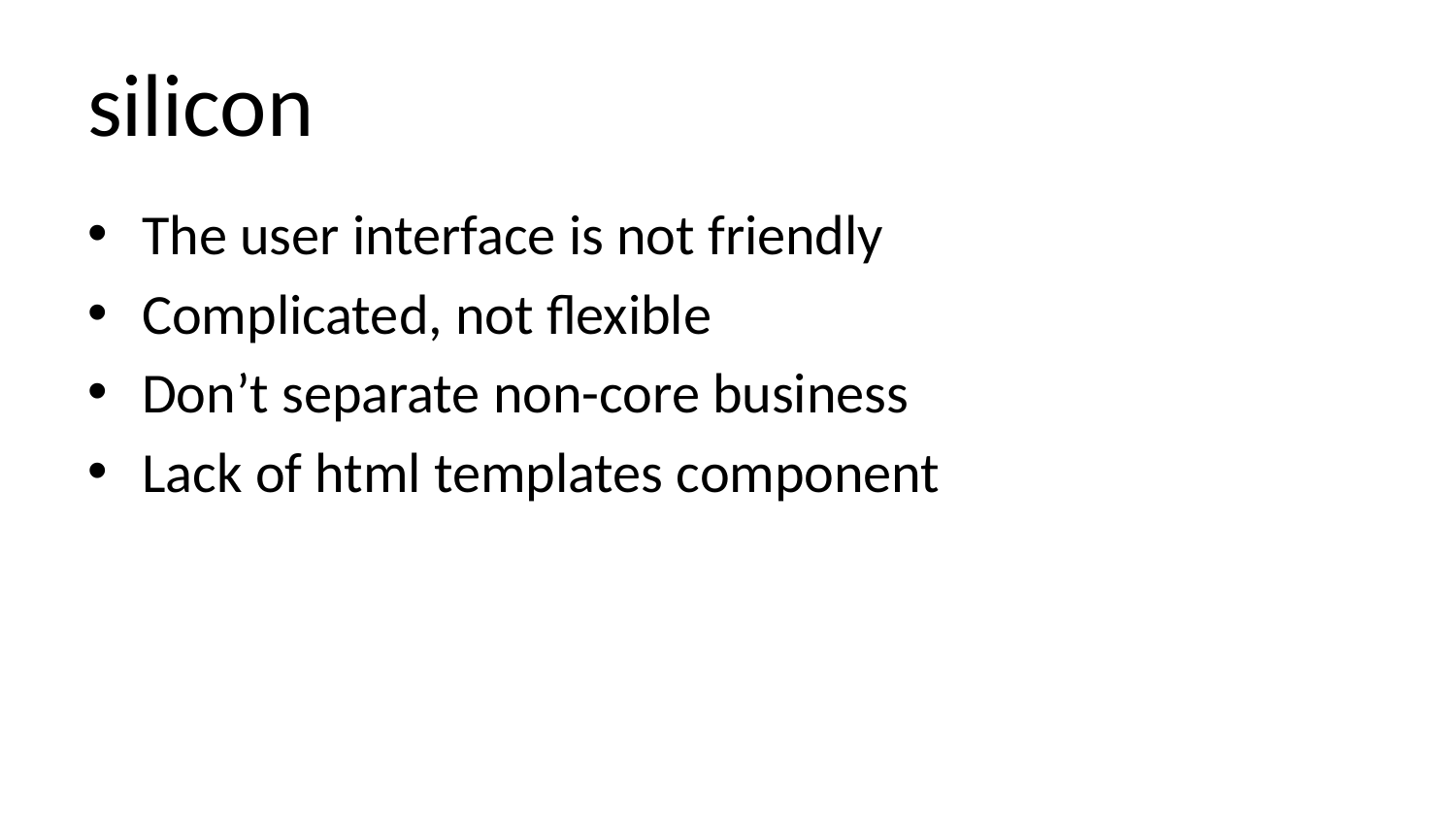

# silicon
The user interface is not friendly
Complicated, not flexible
Don’t separate non-core business
Lack of html templates component